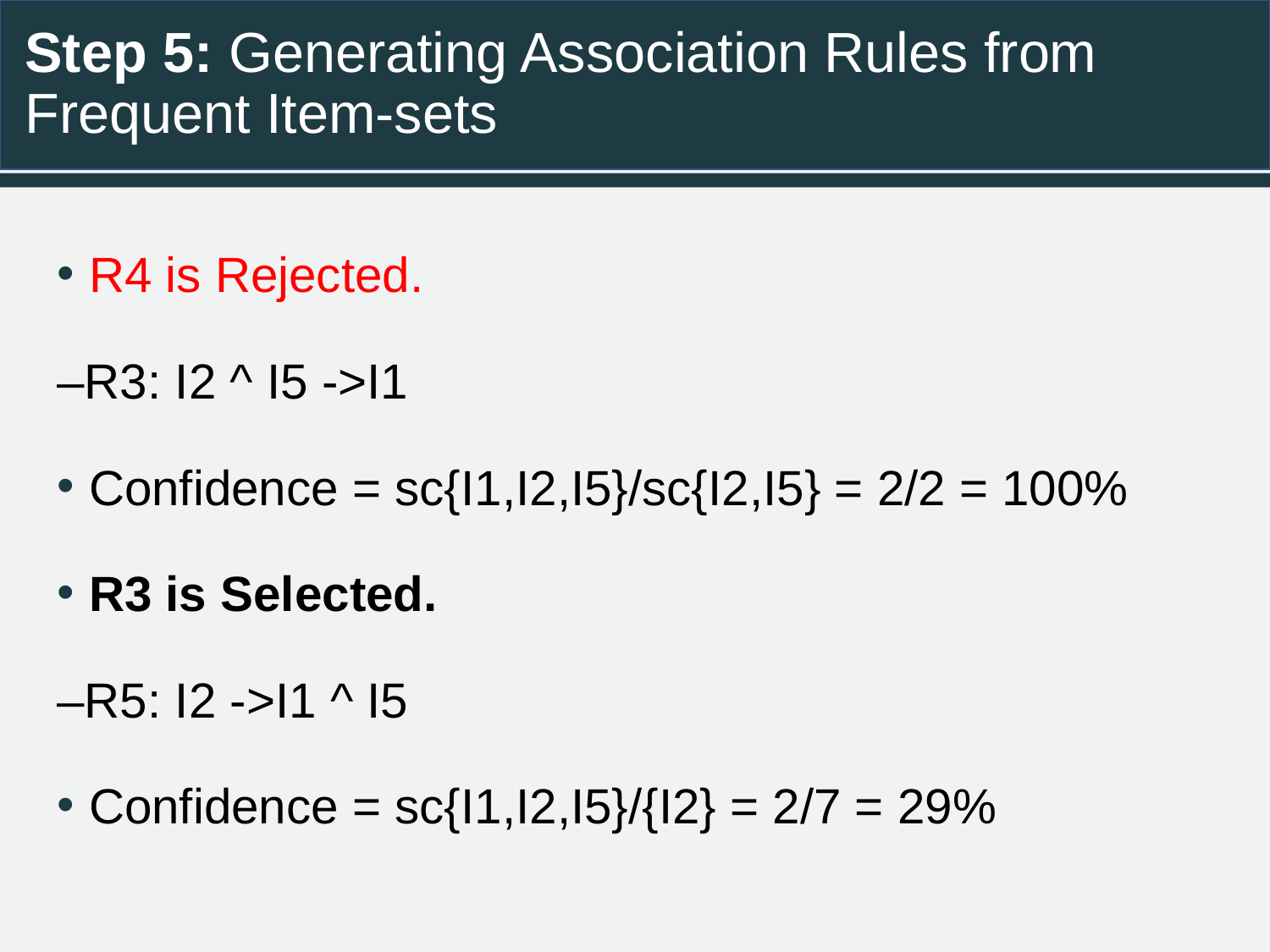

# Step 5: Generating Association Rules from Frequent Item-sets
R4 is Rejected.
–R3: I2 ^ I5 ->I1
Confidence = sc{I1,I2,I5}/sc{I2,I5} = 2/2 = 100%
R3 is Selected.
–R5: I2 ->I1 ^ I5
Confidence = sc{I1,I2,I5}/{I2} = 2/7 = 29%